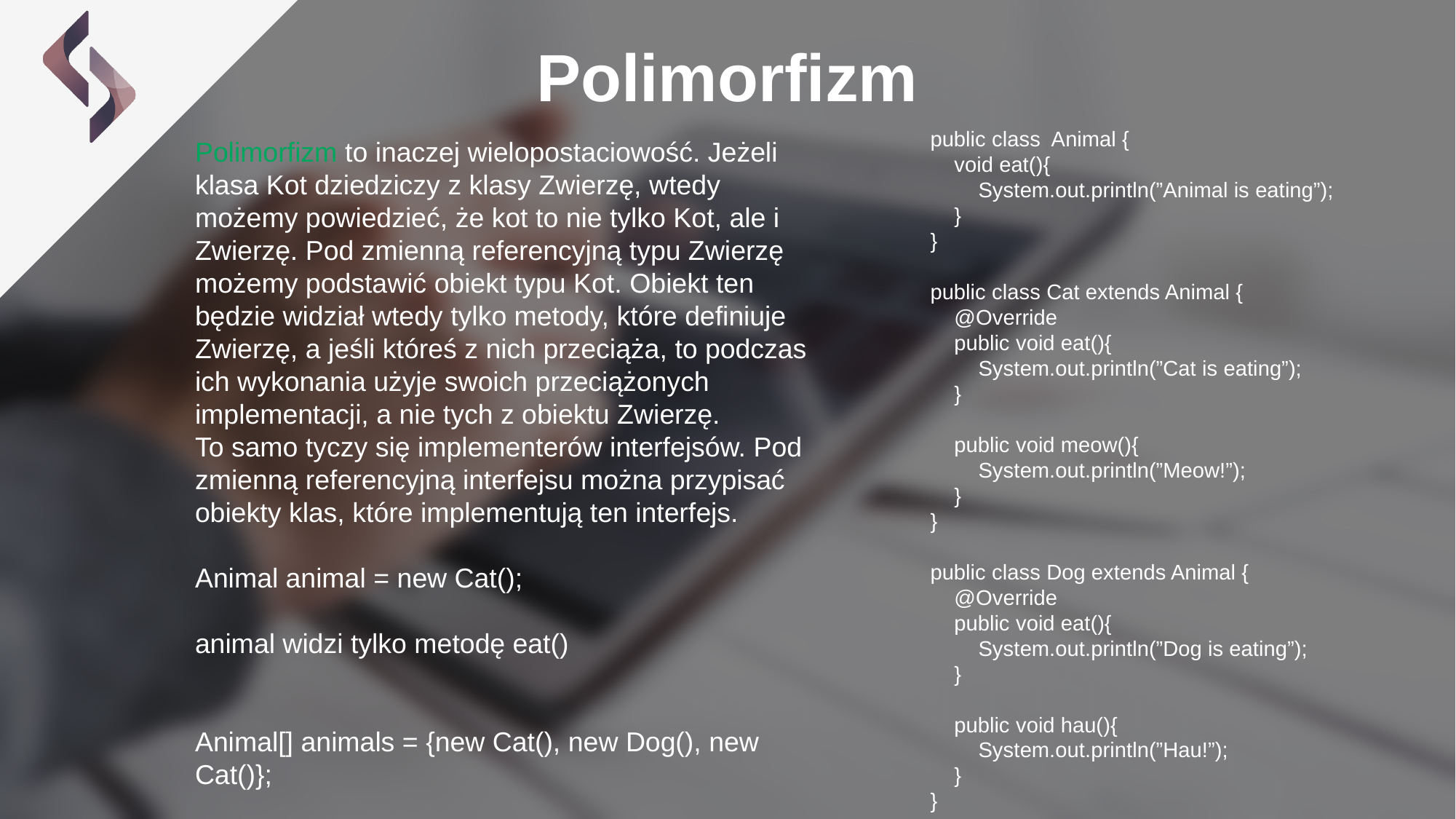

Polimorfizm
public class  Animal {
    void eat(){
        System.out.println(”Animal is eating”);
    }
}

public class Cat extends Animal {
    @Override
    public void eat(){
        System.out.println(”Cat is eating”);
    }

    public void meow(){
        System.out.println(”Meow!”);
    }
}

public class Dog extends Animal {
    @Override
    public void eat(){
        System.out.println(”Dog is eating”);
    }

    public void hau(){
        System.out.println(”Hau!”);
    }
}

Polimorfizm to inaczej wielopostaciowość. Jeżeli klasa Kot dziedziczy z klasy Zwierzę, wtedy możemy powiedzieć, że kot to nie tylko Kot, ale i Zwierzę. Pod zmienną referencyjną typu Zwierzę możemy podstawić obiekt typu Kot. Obiekt ten będzie widział wtedy tylko metody, które definiuje Zwierzę, a jeśli któreś z nich przeciąża, to podczas ich wykonania użyje swoich przeciążonych implementacji, a nie tych z obiektu Zwierzę.
To samo tyczy się implementerów interfejsów. Pod zmienną referencyjną interfejsu można przypisać obiekty klas, które implementują ten interfejs.

Animal animal = new Cat();

animal widzi tylko metodę eat()

Animal[] animals = {new Cat(), new Dog(), new Cat()};